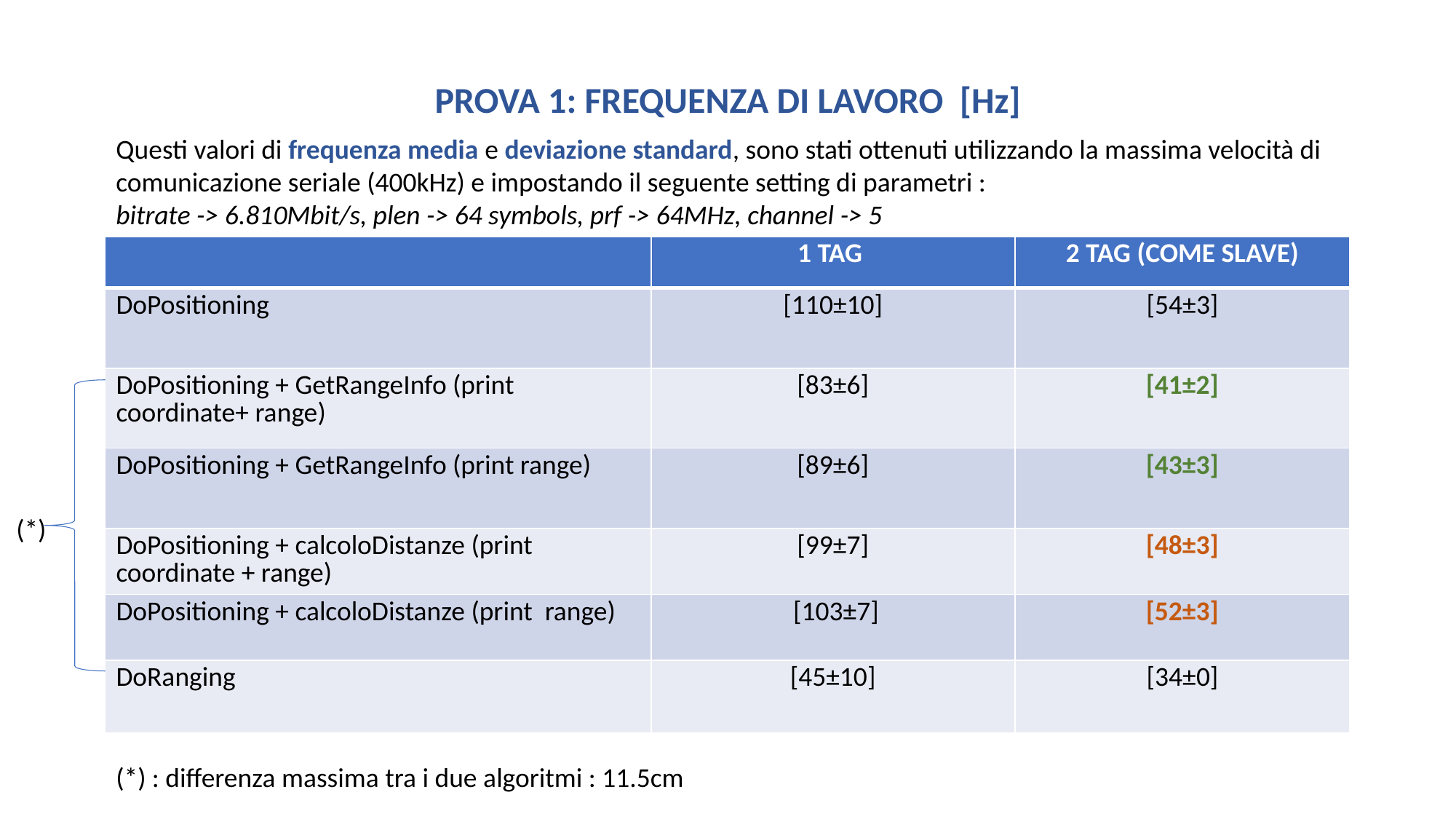

PROVA 1: FREQUENZA DI LAVORO  [Hz]
Questi valori di frequenza media e deviazione standard, sono stati ottenuti utilizzando la massima velocità di comunicazione seriale (400kHz) e impostando il seguente setting di parametri :
bitrate -> 6.810Mbit/s, plen -> 64 symbols, prf -> 64MHz, channel -> 5
|  | 1 TAG | 2 TAG (COME SLAVE) |
| --- | --- | --- |
| DoPositioning | [110±10] | [54±3] |
| DoPositioning + GetRangeInfo (print coordinate+ range) | [83±6] | [41±2] |
| DoPositioning + GetRangeInfo (print range) | [89±6] | [43±3] |
| DoPositioning + calcoloDistanze (print coordinate + range) | [99±7] | [48±3] |
| DoPositioning + calcoloDistanze (print range) | [103±7] | [52±3] |
| DoRanging | [45±10] | [34±0] |

(*)
(*) : differenza massima tra i due algoritmi : 11.5cm